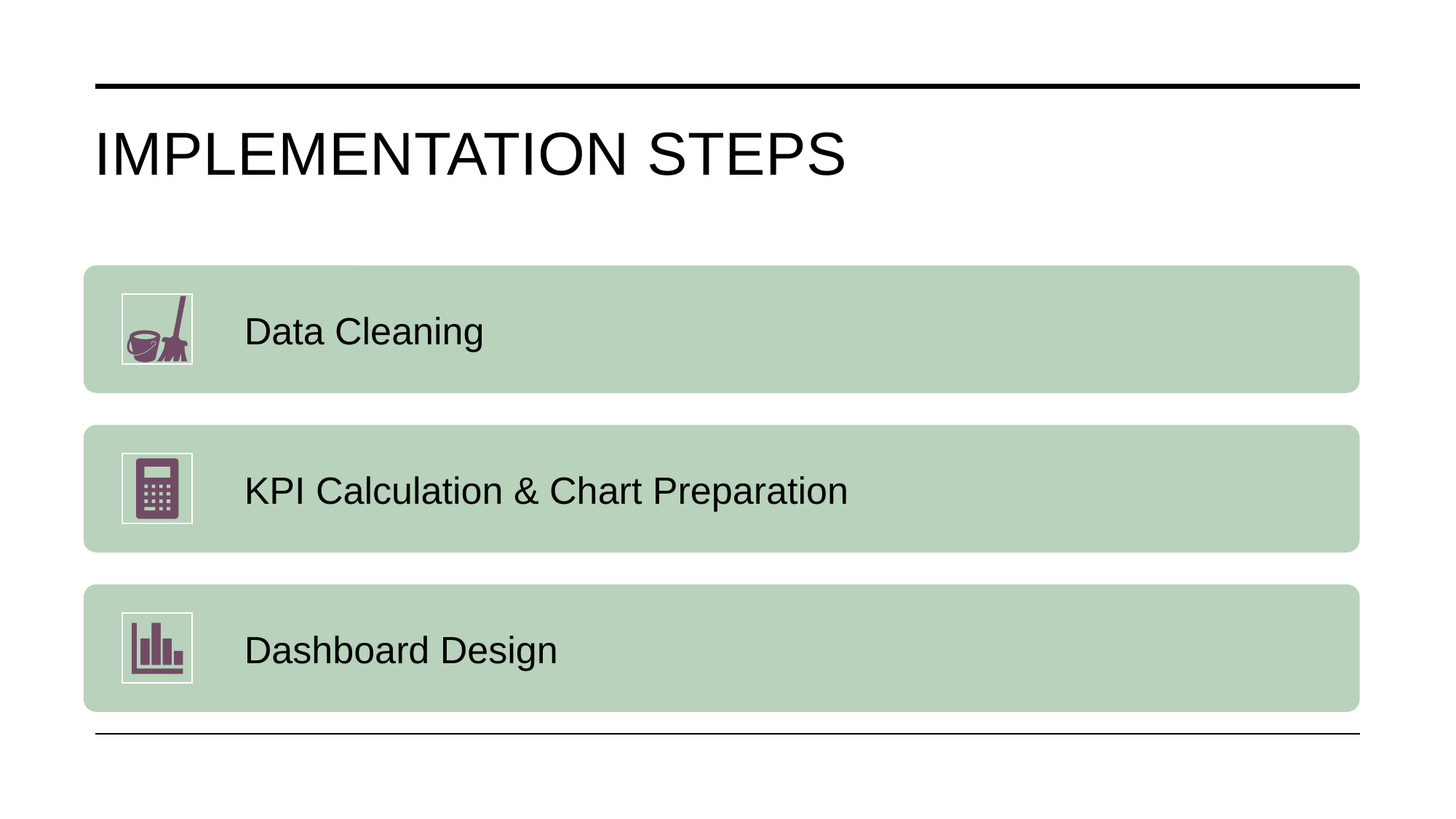

# Implementation steps
Data Cleaning
KPI Calculation & Chart Preparation
Dashboard Design